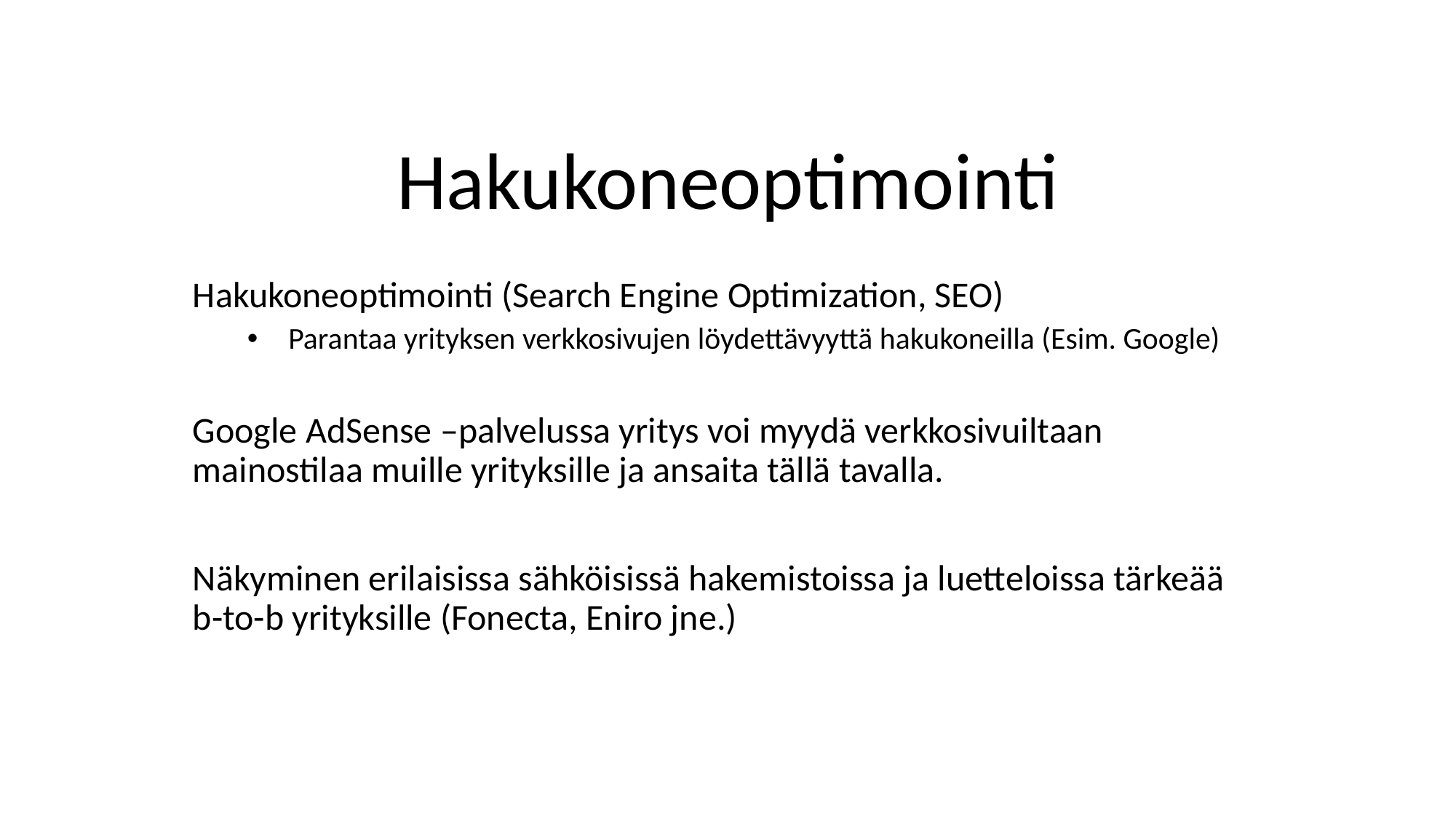

# Hakukoneoptimointi
Hakukoneoptimointi (Search Engine Optimization, SEO)
Parantaa yrityksen verkkosivujen löydettävyyttä hakukoneilla (Esim. Google)

Google AdSense –palvelussa yritys voi myydä verkkosivuiltaan mainostilaa muille yrityksille ja ansaita tällä tavalla.

Näkyminen erilaisissa sähköisissä hakemistoissa ja luetteloissa tärkeää b-to-b yrityksille (Fonecta, Eniro jne.)